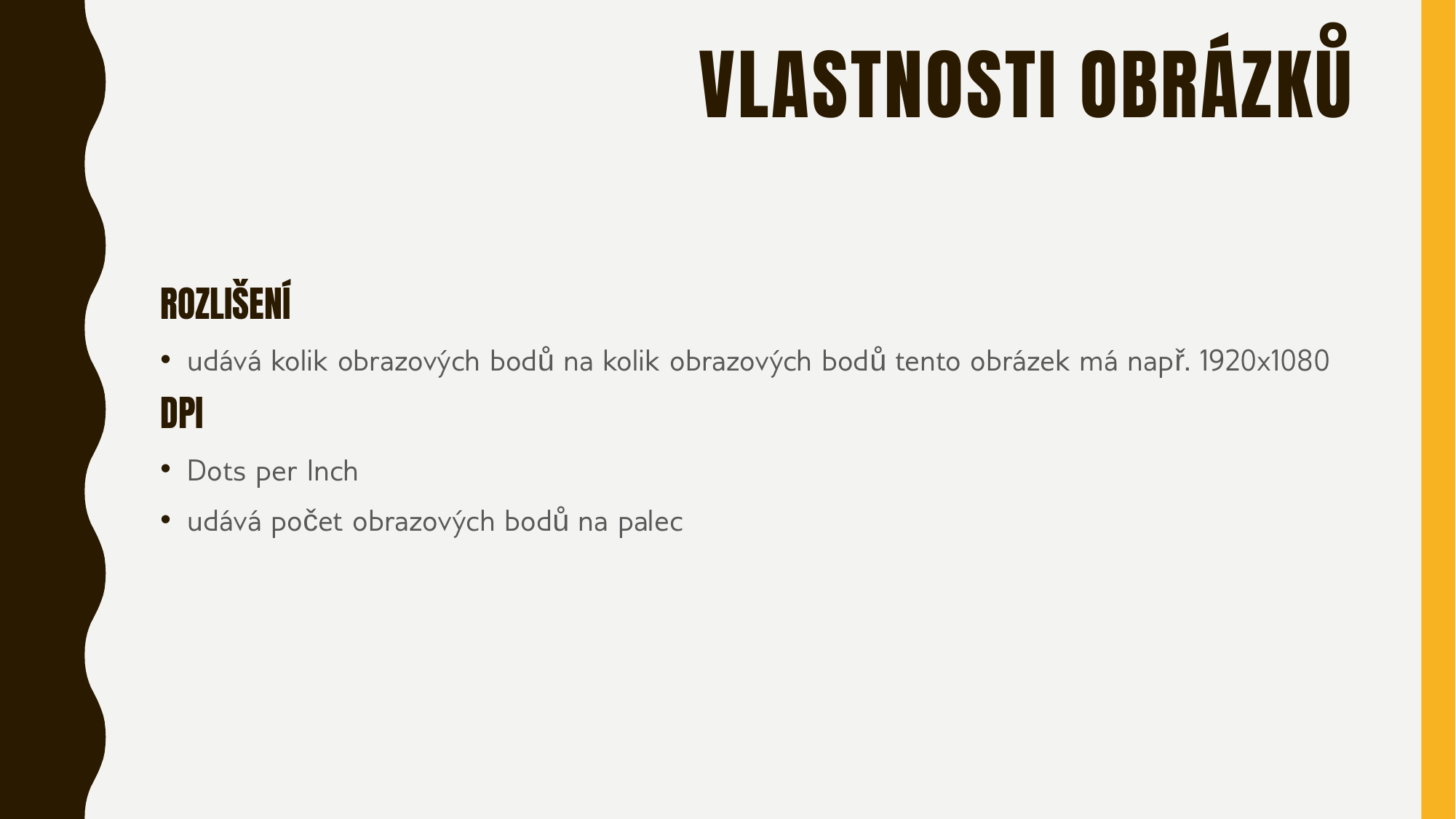

# Vlastnosti obrázků
ROZLIŠENÍ
udává kolik obrazových bodů na kolik obrazových bodů tento obrázek má např. 1920x1080
DPI
Dots per Inch
udává počet obrazových bodů na palec